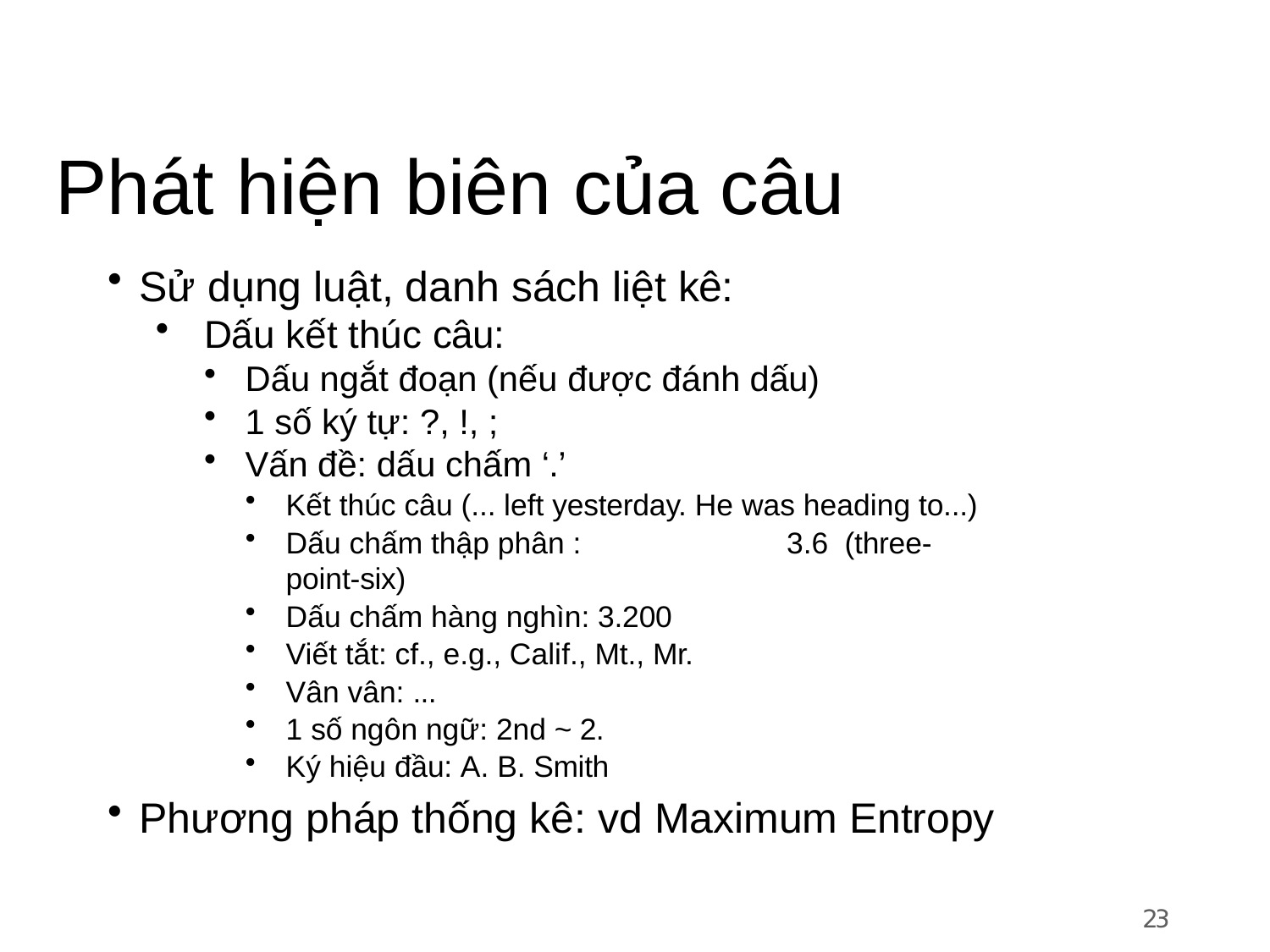

# Phát hiện biên của câu
Sử dụng luật, danh sách liệt kê:
Dấu kết thúc câu:
Dấu ngắt đoạn (nếu được đánh dấu)
1 số ký tự: ?, !, ;
Vấn đề: dấu chấm ‘.’
Kết thúc câu (... left yesterday. He was heading to...)
Dấu chấm thập phân :	3.6 (three-point-six)
Dấu chấm hàng nghìn: 3.200
Viết tắt: cf., e.g., Calif., Mt., Mr.
Vân vân: ...
1 số ngôn ngữ: 2nd ~ 2.
Ký hiệu đầu: A. B. Smith
Phương pháp thống kê: vd Maximum Entropy
23